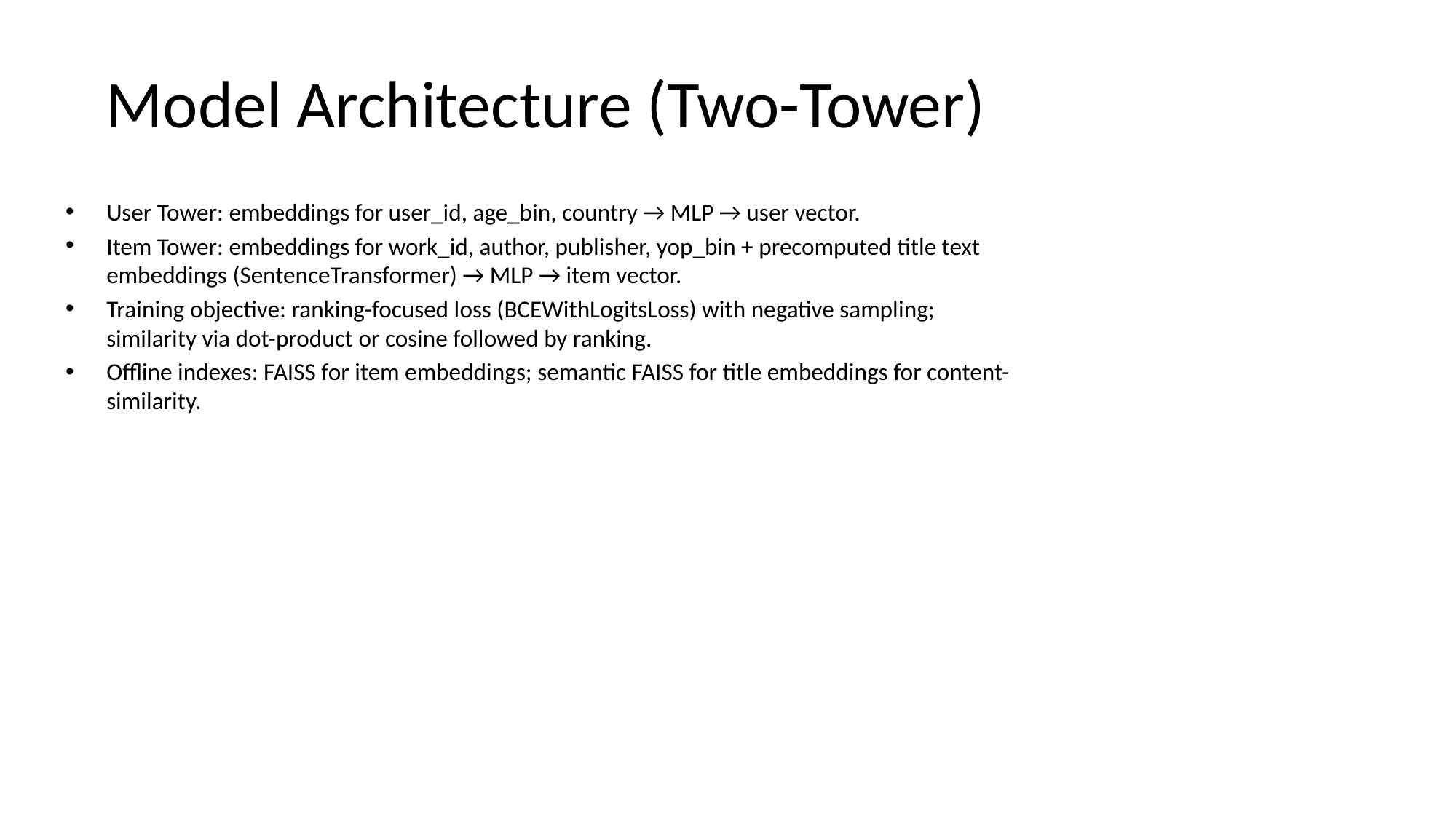

# Model Architecture (Two-Tower)
User Tower: embeddings for user_id, age_bin, country → MLP → user vector.
Item Tower: embeddings for work_id, author, publisher, yop_bin + precomputed title text embeddings (SentenceTransformer) → MLP → item vector.
Training objective: ranking-focused loss (BCEWithLogitsLoss) with negative sampling; similarity via dot-product or cosine followed by ranking.
Offline indexes: FAISS for item embeddings; semantic FAISS for title embeddings for content-similarity.